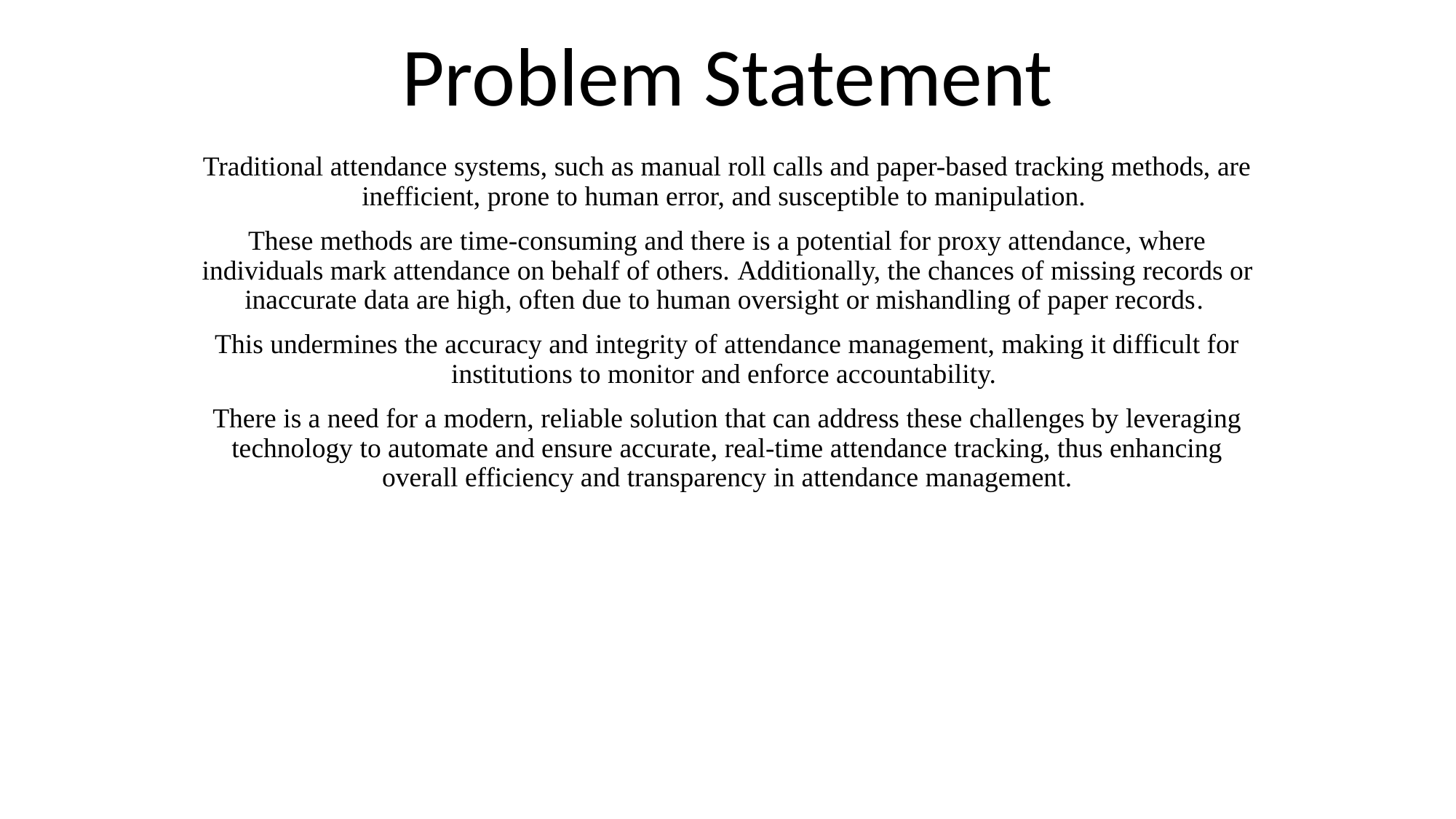

# Problem Statement
Traditional attendance systems, such as manual roll calls and paper-based tracking methods, are inefficient, prone to human error, and susceptible to manipulation.
These methods are time-consuming and there is a potential for proxy attendance, where individuals mark attendance on behalf of others. Additionally, the chances of missing records or inaccurate data are high, often due to human oversight or mishandling of paper records.
This undermines the accuracy and integrity of attendance management, making it difficult for institutions to monitor and enforce accountability.
There is a need for a modern, reliable solution that can address these challenges by leveraging technology to automate and ensure accurate, real-time attendance tracking, thus enhancing overall efficiency and transparency in attendance management.